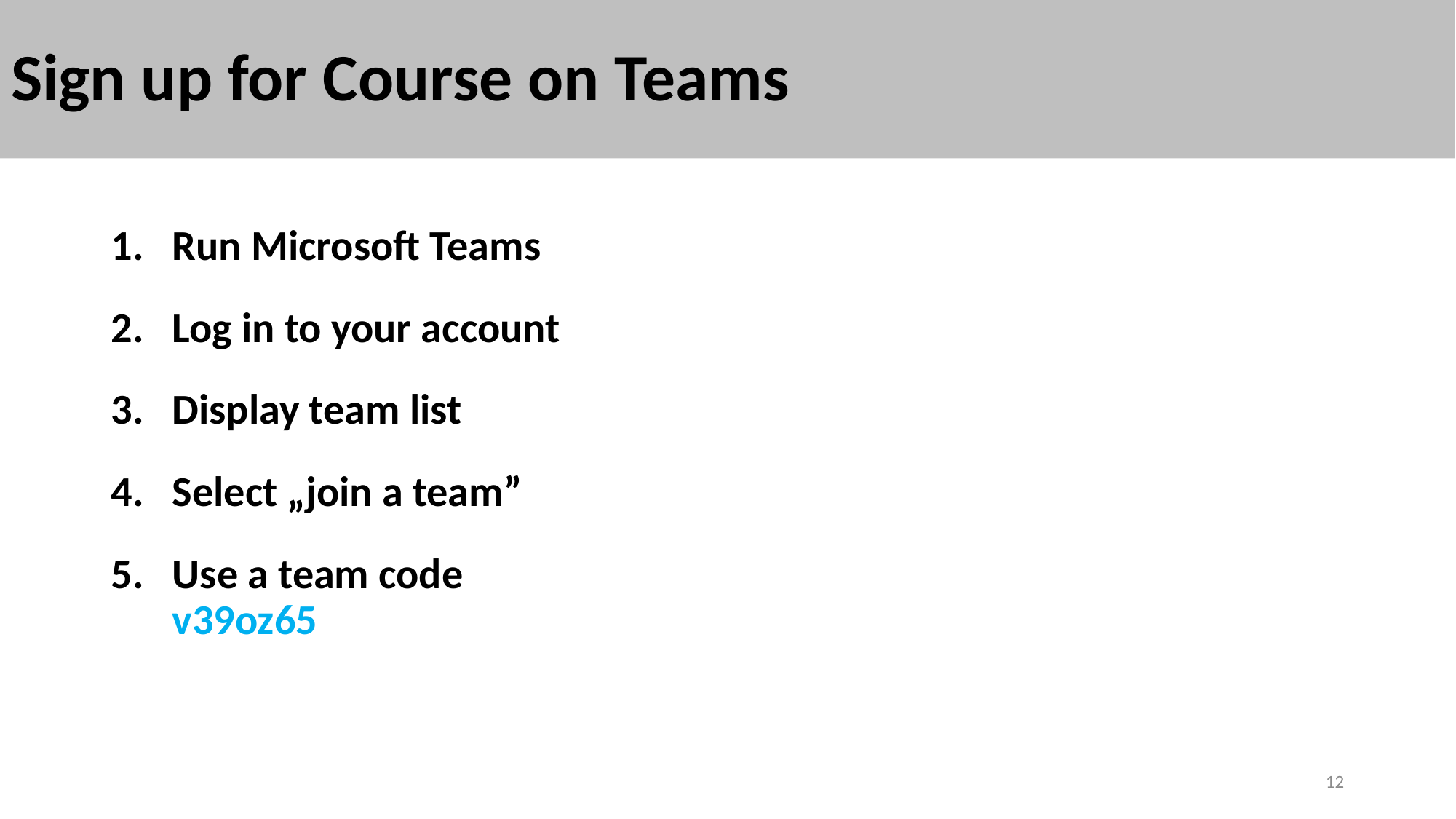

# Sign up for Course on Teams
Run Microsoft Teams
Log in to your account
Display team list
Select „join a team”
Use a team code
v39oz65
12